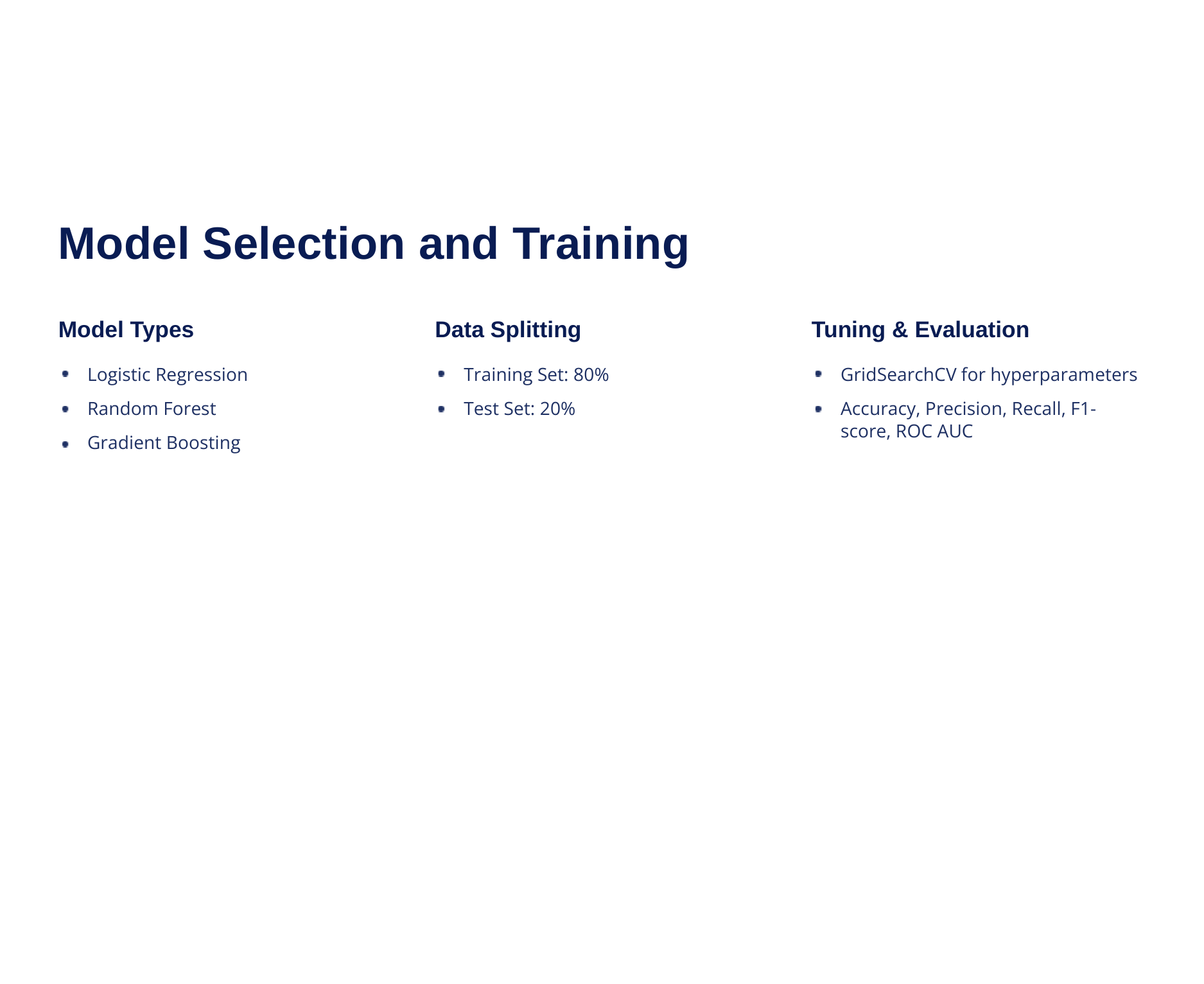

Model Selection and Training
Model Types
Data Splitting
Tuning & Evaluation
Logistic Regression Random Forest Gradient Boosting
Training Set: 80% Test Set: 20%
GridSearchCV for hyperparameters Accuracy, Precision, Recall, F1-
score, ROC AUC